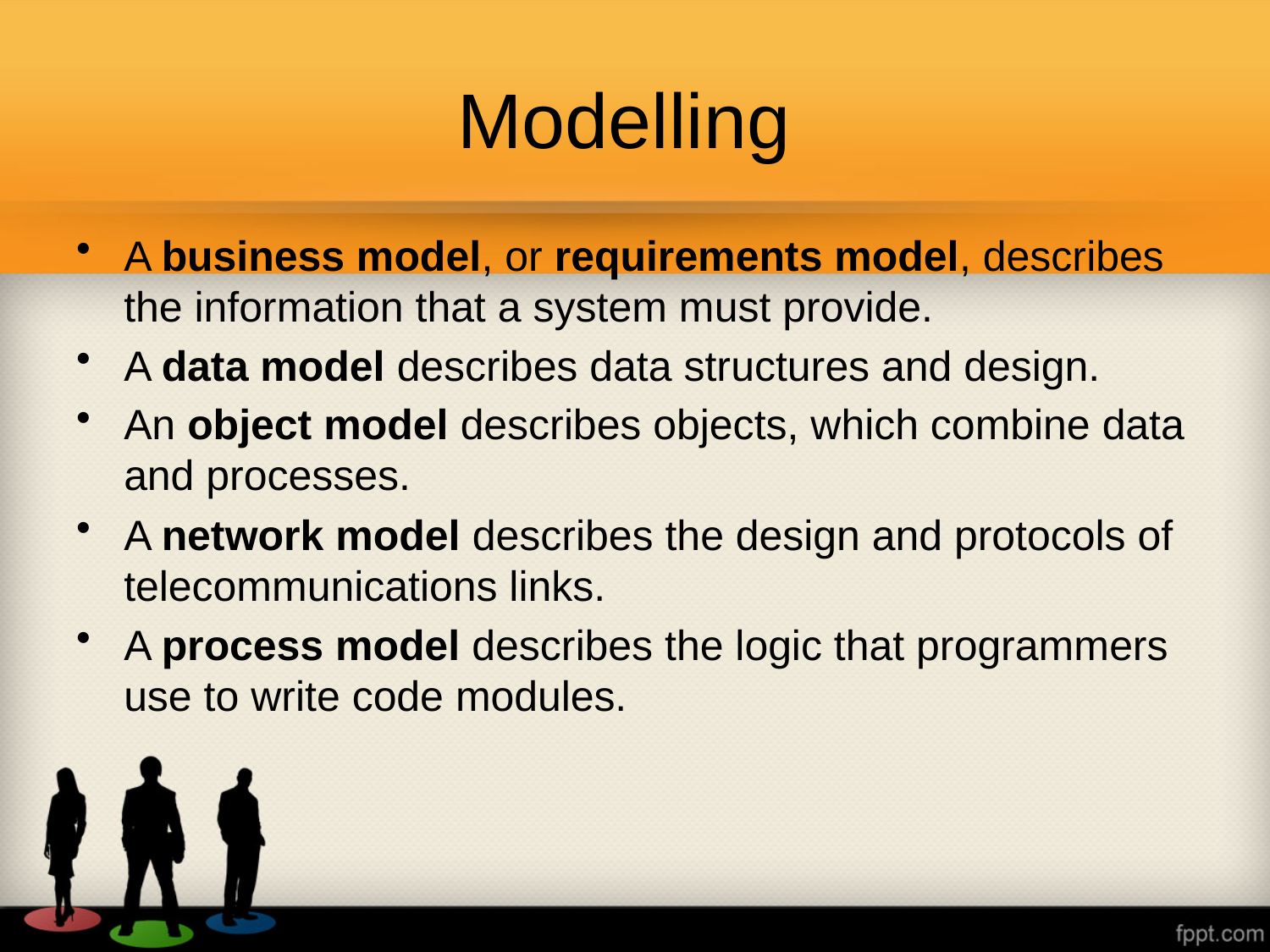

# Modelling
A business model, or requirements model, describes the information that a system must provide.
A data model describes data structures and design.
An object model describes objects, which combine data and processes.
A network model describes the design and protocols of telecommunications links.
A process model describes the logic that programmers use to write code modules.